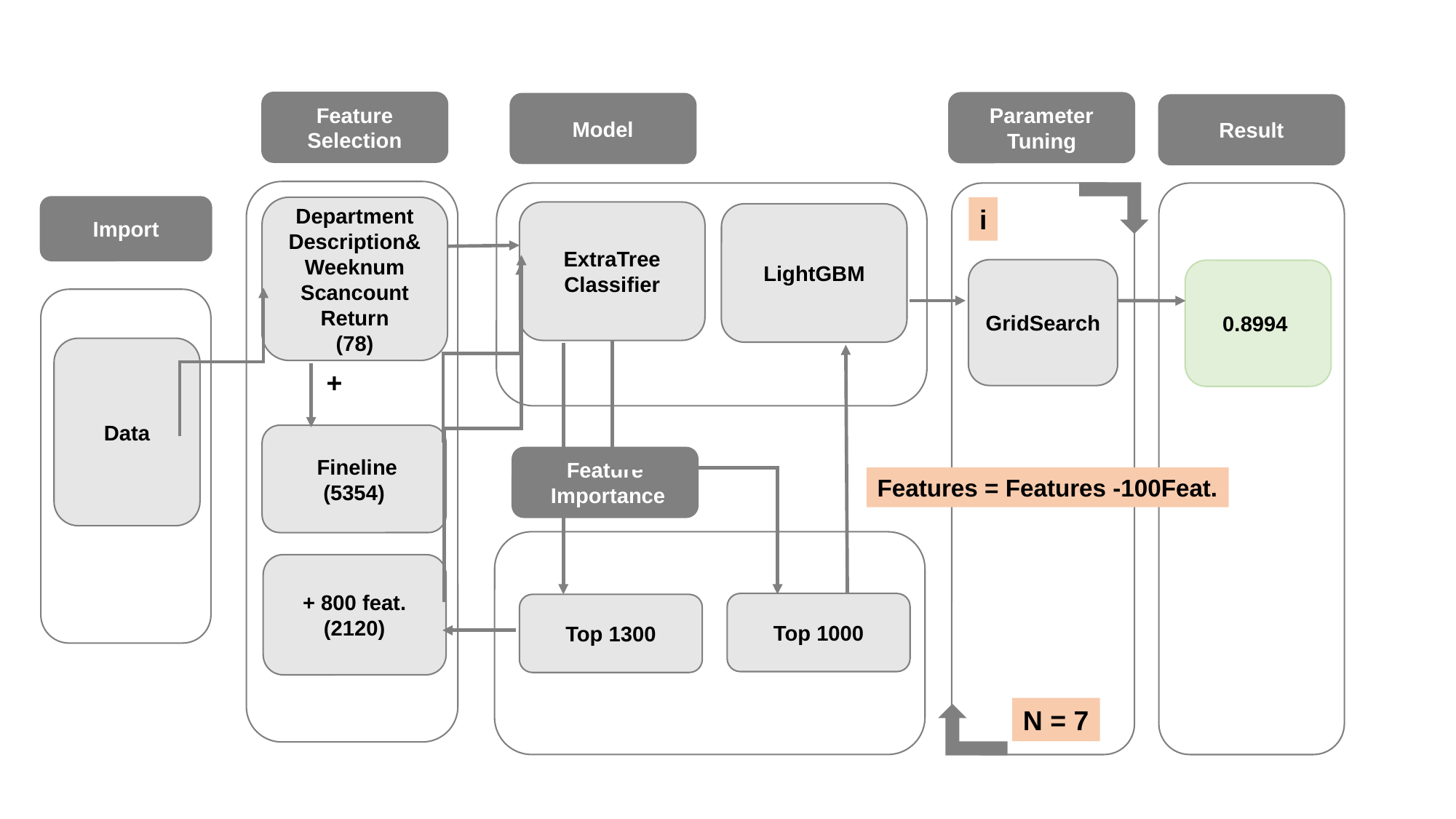

Feature
Selection
Parameter
Tuning
Model
Result

Import
Department
Description& Weeknum
Scancount
Return
(78)
i
ExtraTree
Classifier
LightGBM
GridSearch
0.8994

Data
+

 Fineline
(5354)

Feature
 Importance
Features = Features -100Feat.

+ 800 feat.
(2120)
Top 1000
Top 1300
N = 7